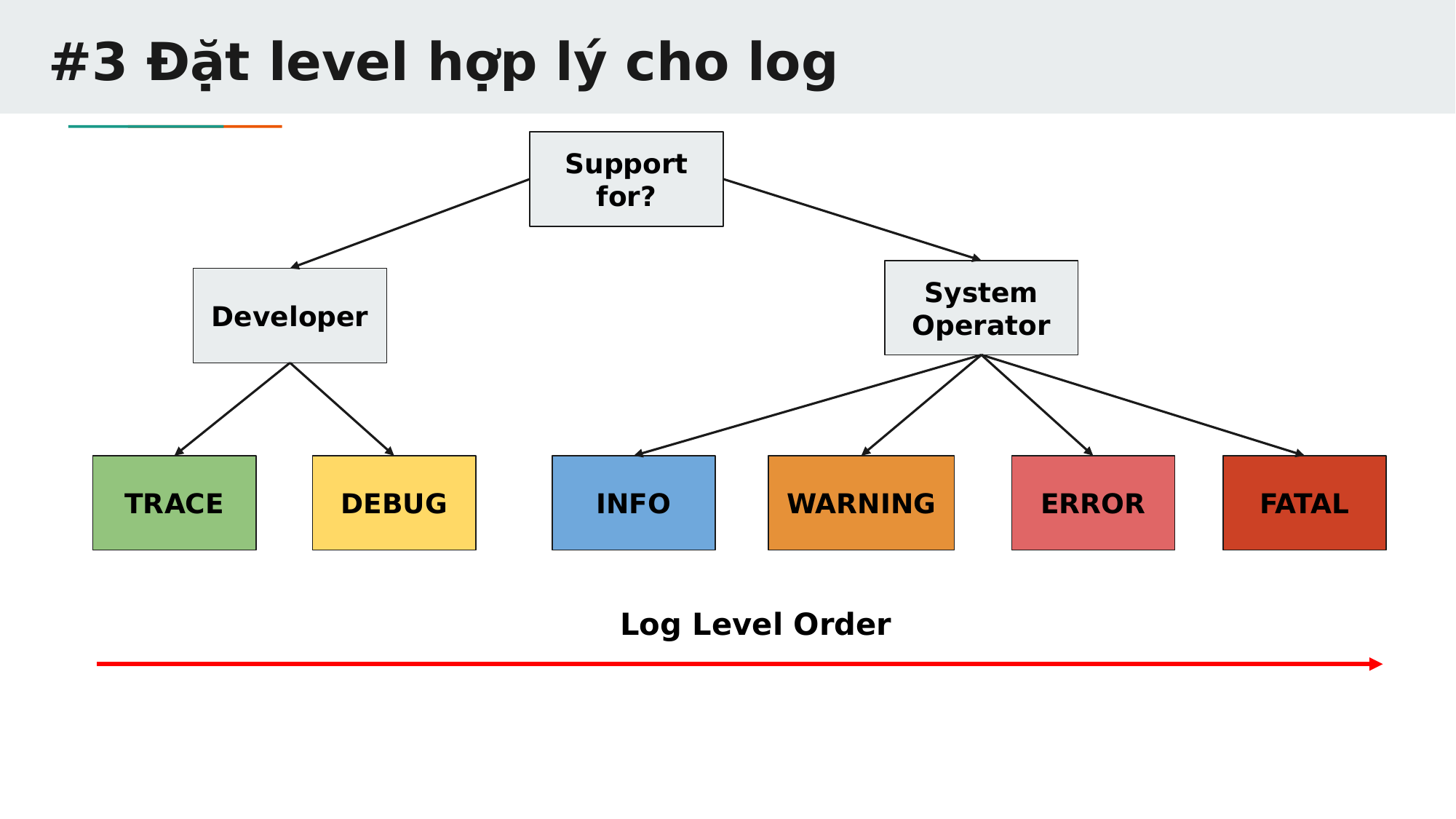

# #3 Đặt level hợp lý cho log
Support for?
System Operator
Developer
TRACE
DEBUG
INFO
WARNING
ERROR
FATAL
Log Level Order